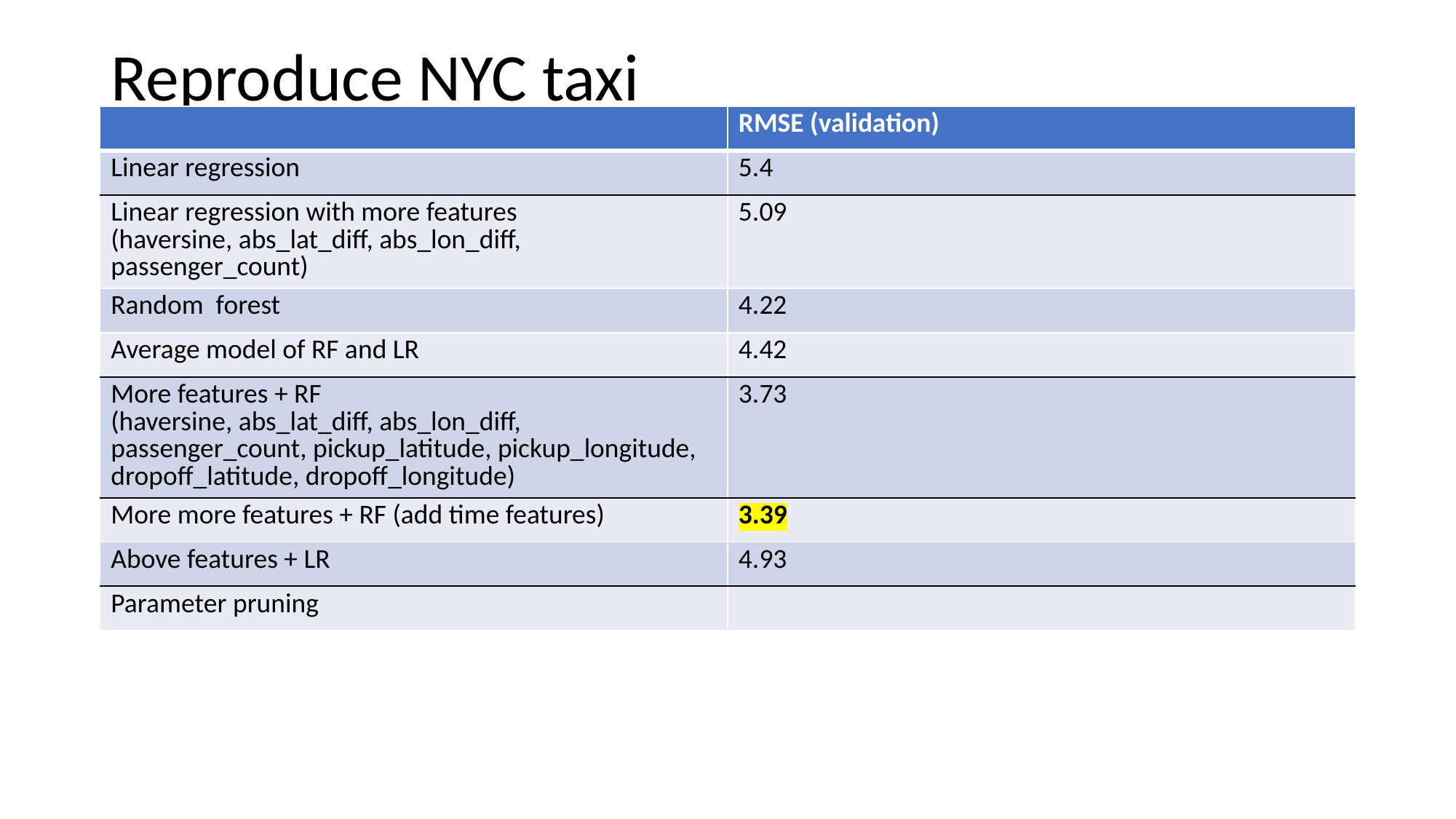

# Reproduce NYC taxi
|  | RMSE (validation) |
| --- | --- |
| Linear regression | 5.4 |
| Linear regression with more features (haversine, abs\_lat\_diff, abs\_lon\_diff, passenger\_count) | 5.09 |
| Random forest | 4.22 |
| Average model of RF and LR | 4.42 |
| More features + RF (haversine, abs\_lat\_diff, abs\_lon\_diff, passenger\_count, pickup\_latitude, pickup\_longitude, dropoff\_latitude, dropoff\_longitude) | 3.73 |
| More more features + RF (add time features) | 3.39 |
| Above features + LR | 4.93 |
| Parameter pruning |  |